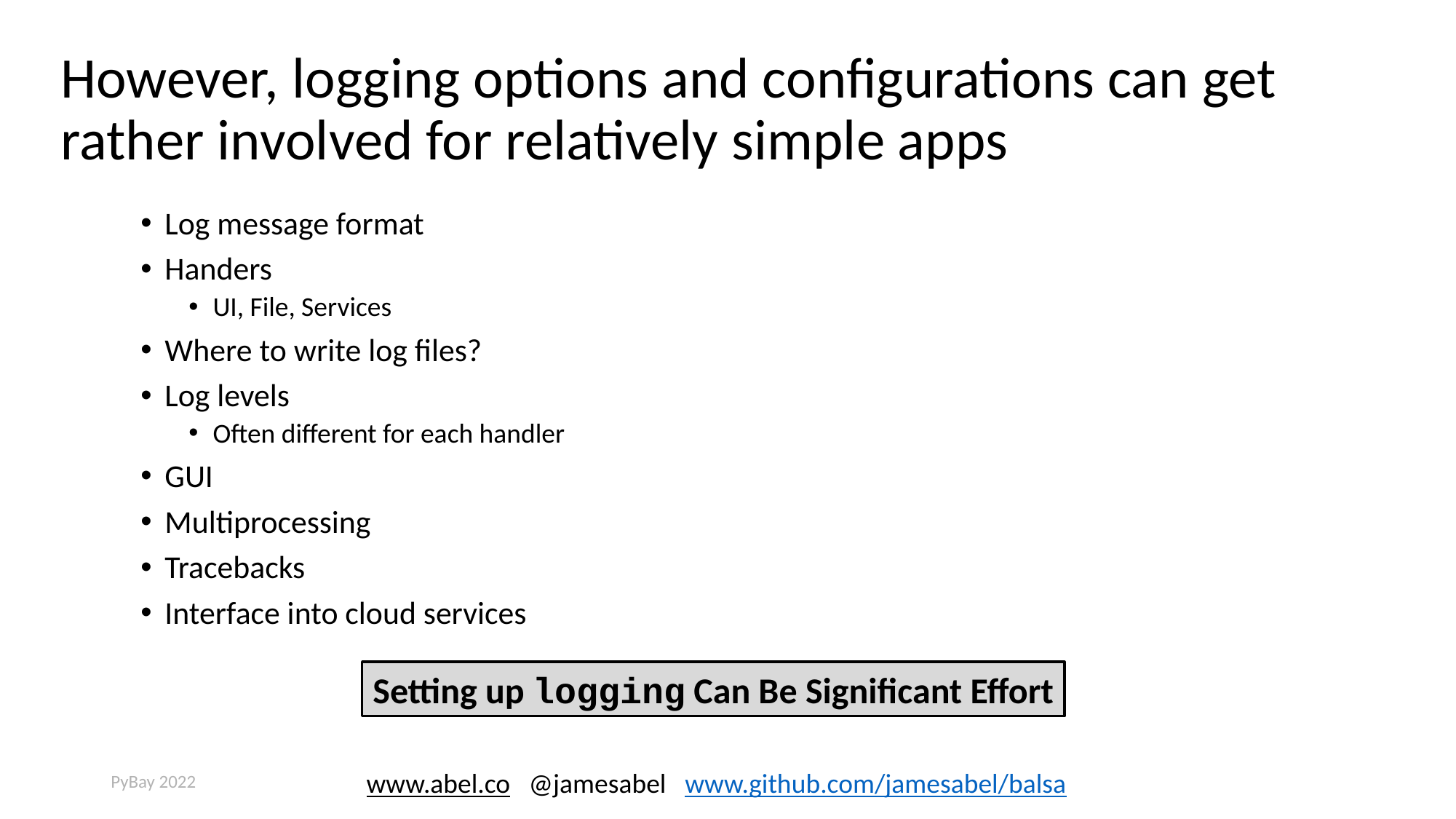

# However, logging options and configurations can get rather involved for relatively simple apps
Log message format
Handers
UI, File, Services
Where to write log files?
Log levels
Often different for each handler
GUI
Multiprocessing
Tracebacks
Interface into cloud services
Setting up logging Can Be Significant Effort
PyBay 2022